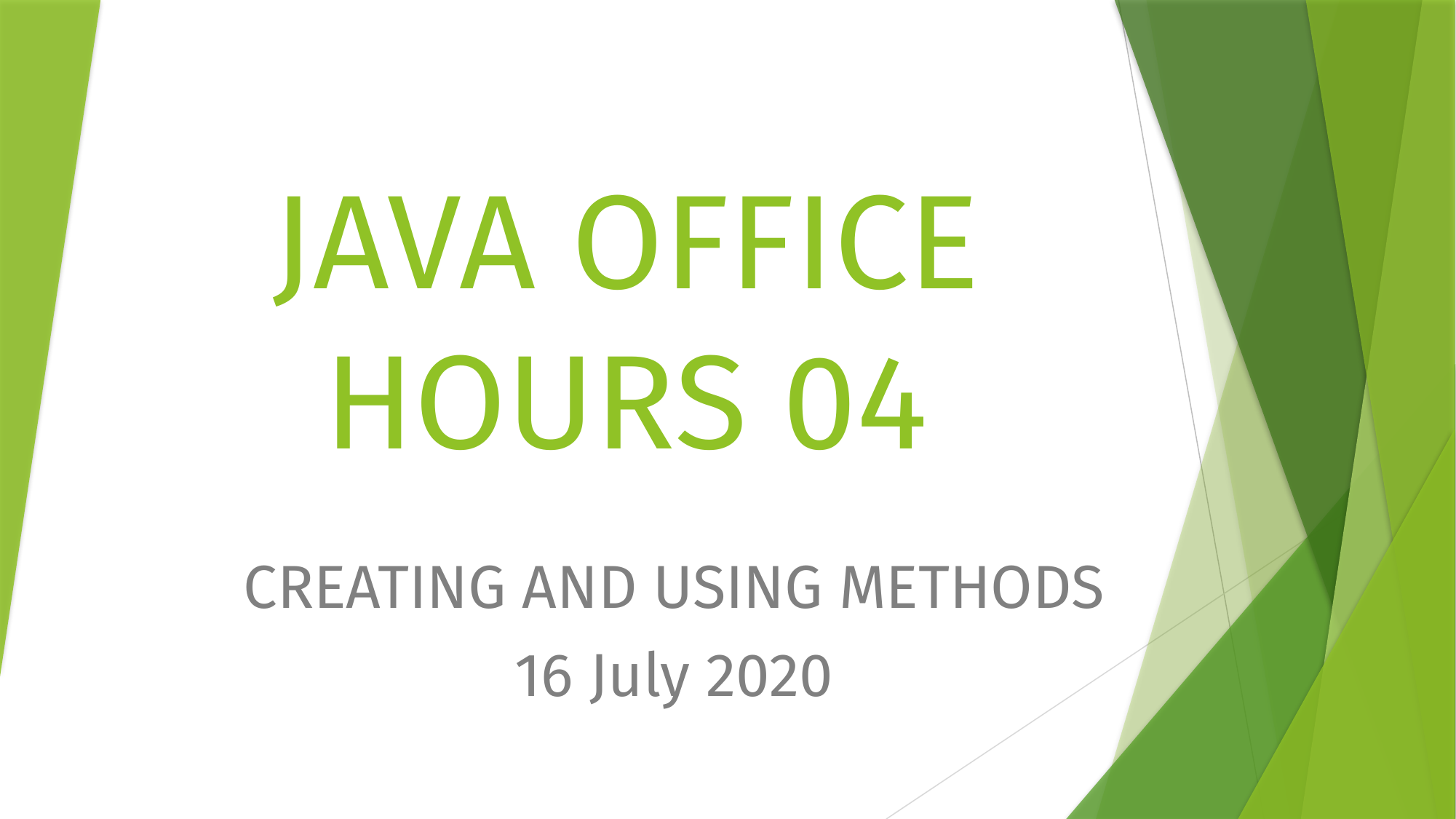

# JAVA OFFICE HOURS 04
CREATING AND USING METHODS
16 July 2020